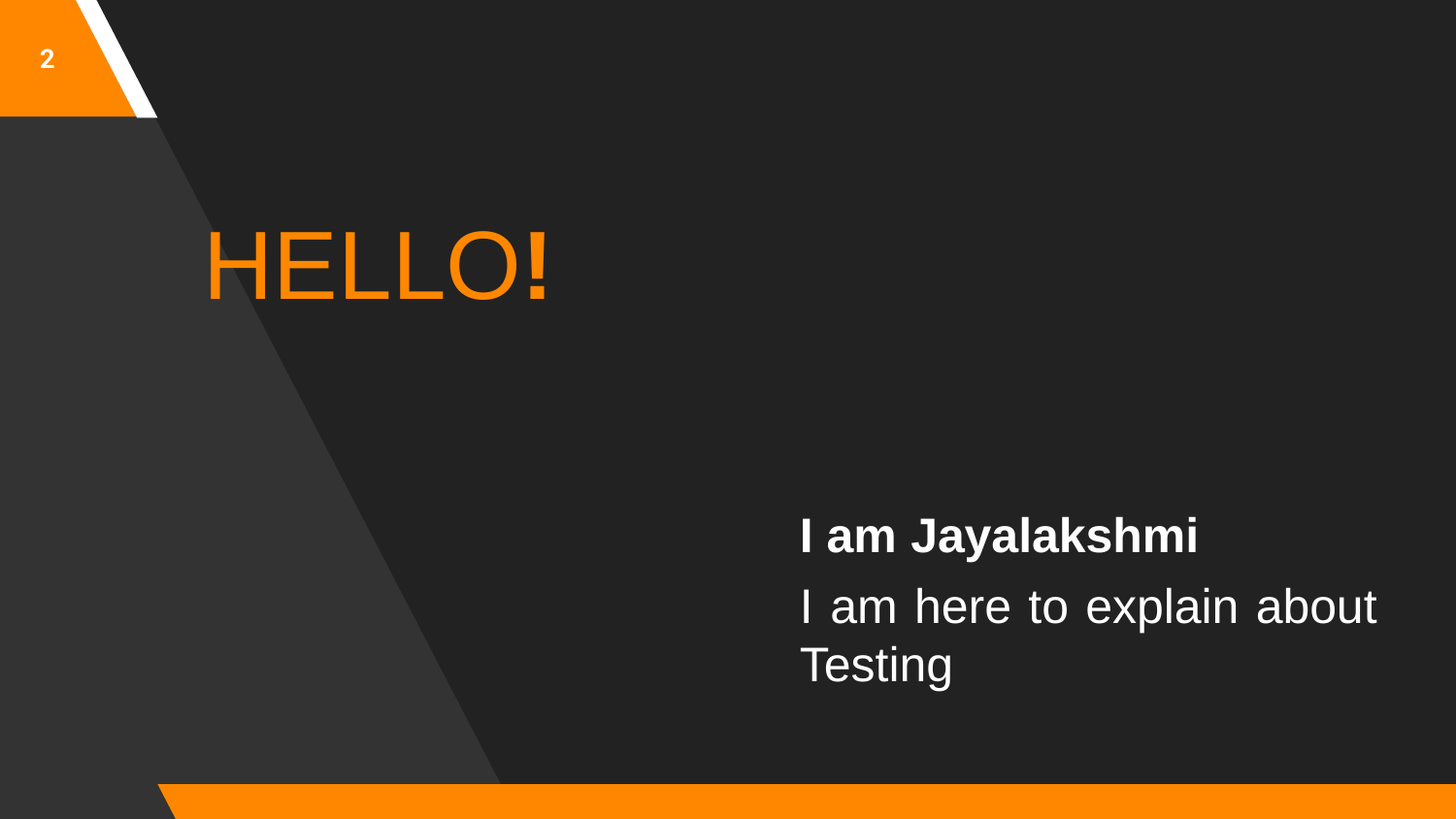

2
HELLO!
I am Jayalakshmi
I am here to explain about Testing